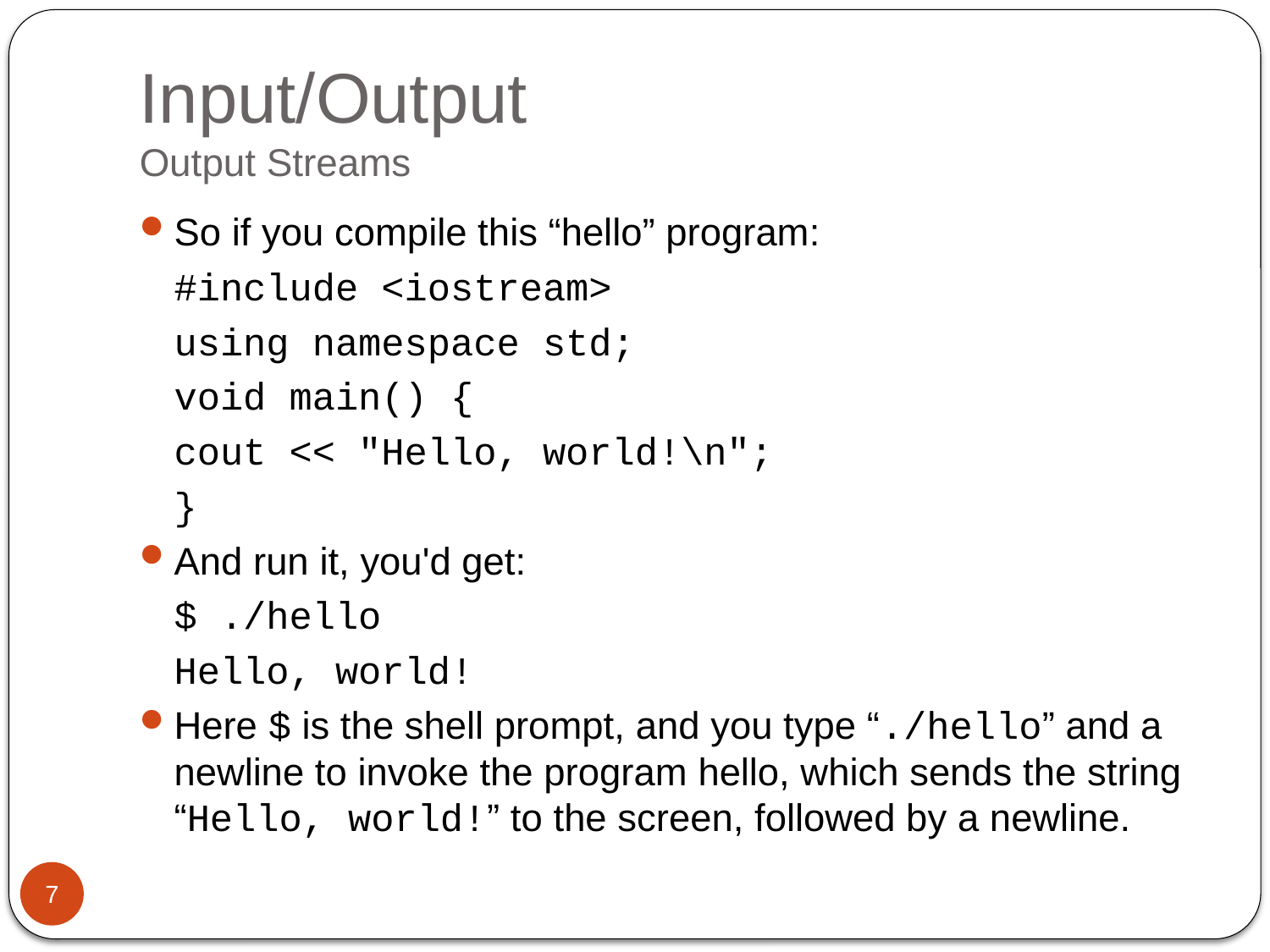

# Input/Output Output Streams
So if you compile this “hello” program:
	#include <iostream>
	using namespace std;
	void main() {
		cout << "Hello, world!\n";
	}
And run it, you'd get:
	$ ./hello
	Hello, world!
Here $ is the shell prompt, and you type “./hello” and a newline to invoke the program hello, which sends the string “Hello, world!” to the screen, followed by a newline.
7